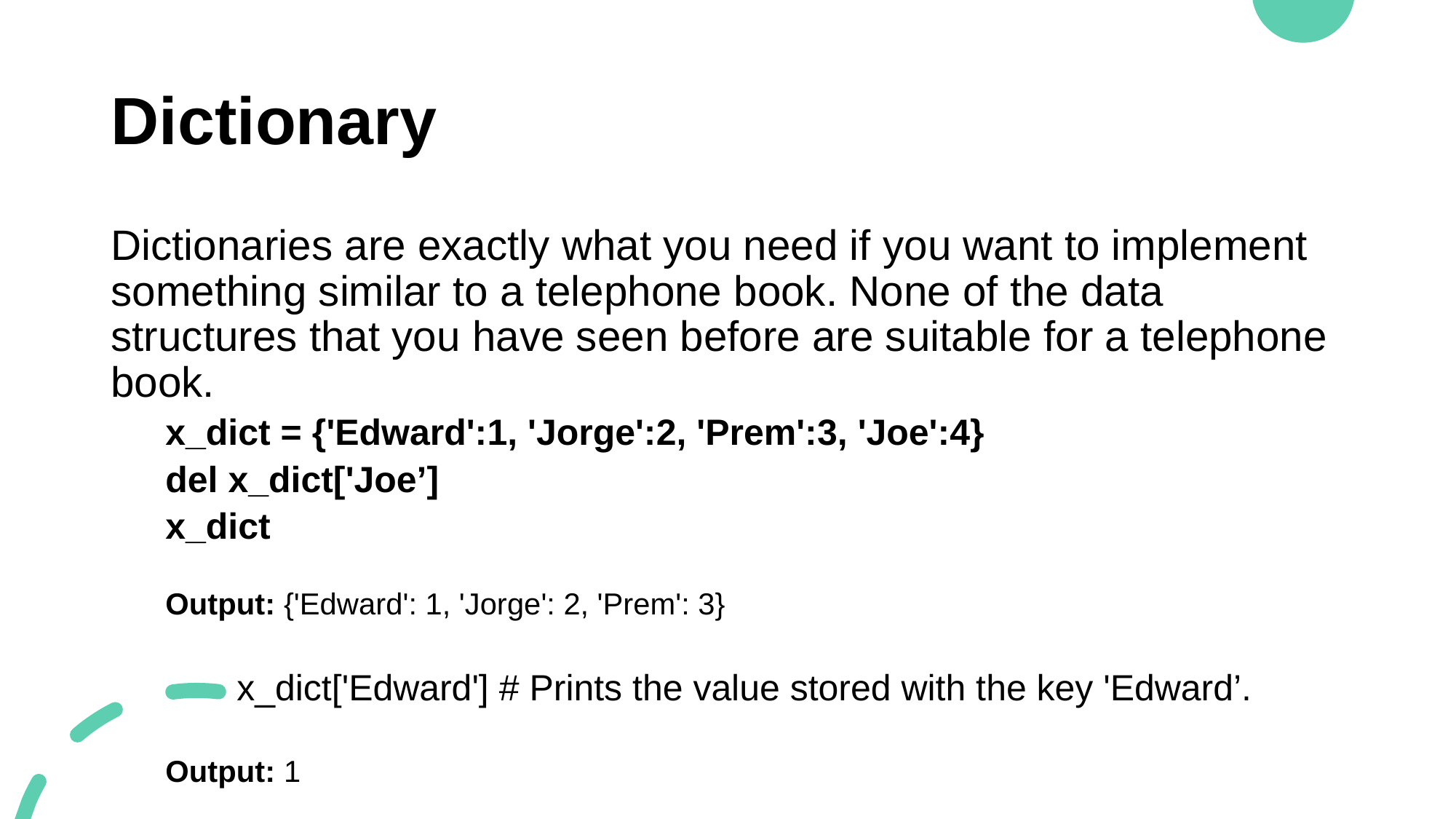

# Dictionary
Dictionaries are exactly what you need if you want to implement something similar to a telephone book. None of the data structures that you have seen before are suitable for a telephone book.
x_dict = {'Edward':1, 'Jorge':2, 'Prem':3, 'Joe':4}
del x_dict['Joe’]
x_dict

Output: {'Edward': 1, 'Jorge': 2, 'Prem': 3}

       x_dict['Edward'] # Prints the value stored with the key 'Edward’.

Output: 1